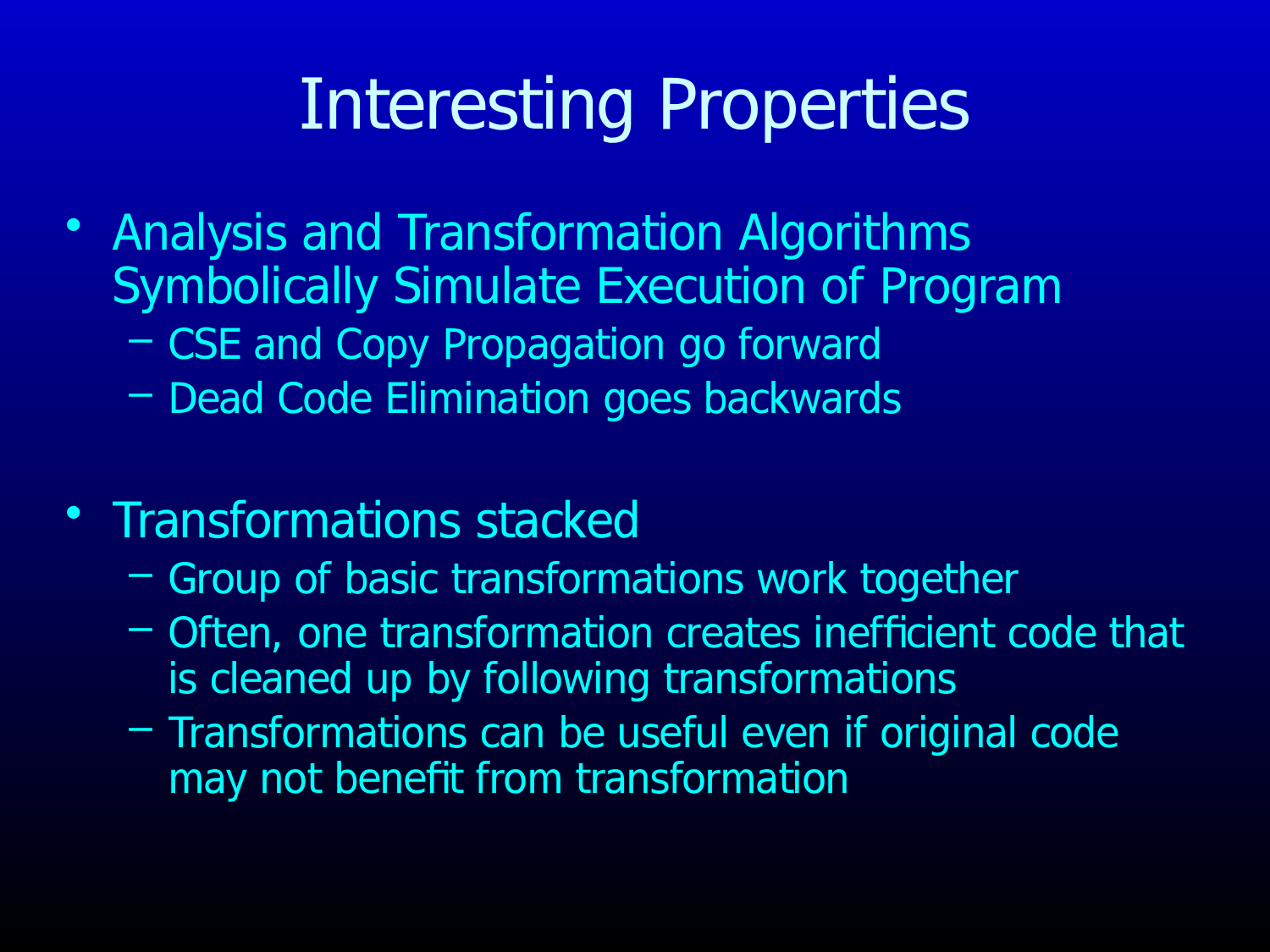

# Interesting Properties
Analysis and Transformation Algorithms Symbolically Simulate Execution of Program
CSE and Copy Propagation go forward
Dead Code Elimination goes backwards

Transformations stacked
Group of basic transformations work together
Often, one transformation creates inefficient code that is cleaned up by following transformations
Transformations can be useful even if original code may not benefit from transformation